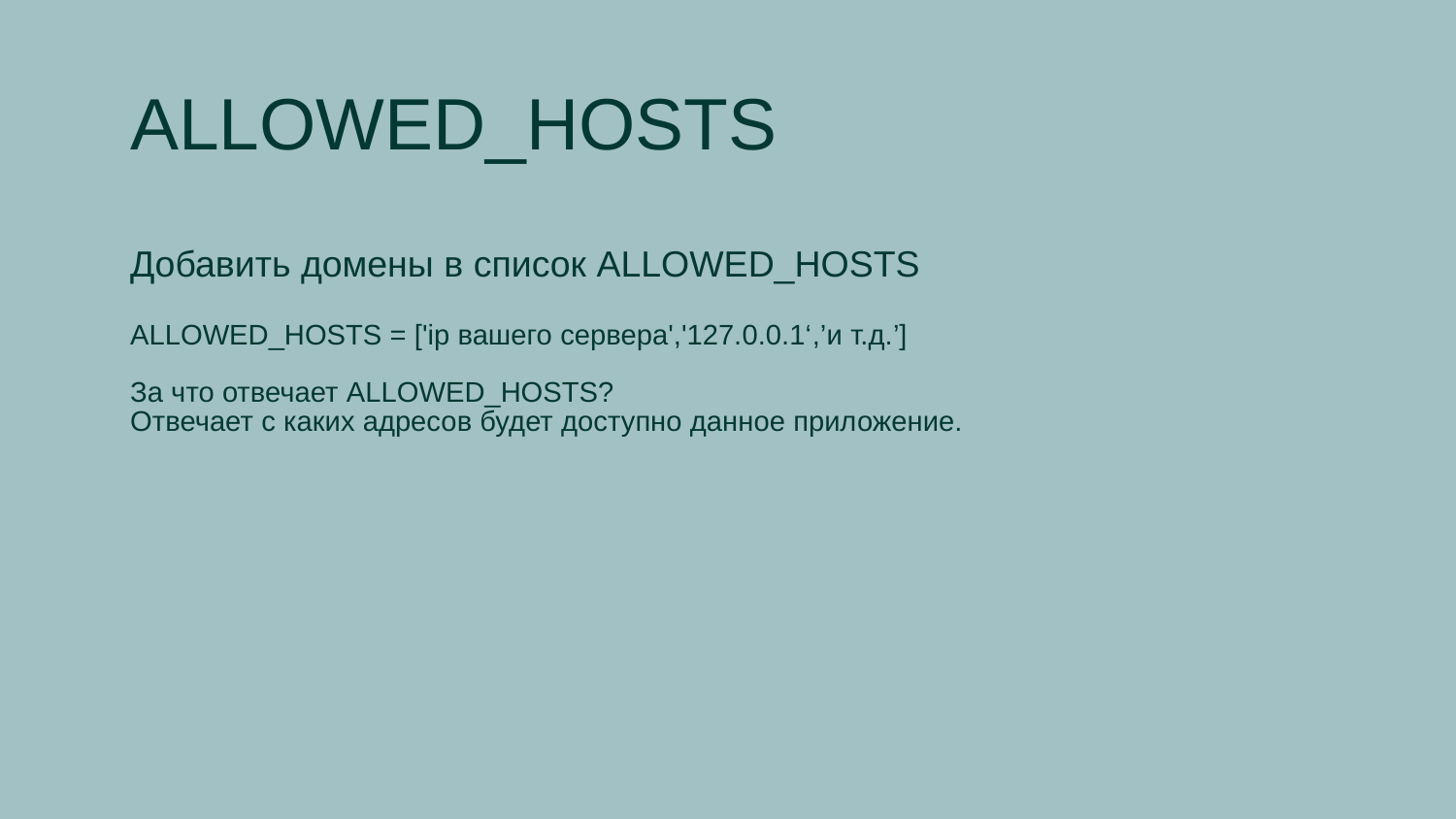

# ALLOWED_HOSTS
Добавить домены в список ALLOWED_HOSTS

ALLOWED_HOSTS = ['ip вашего сервера','127.0.0.1‘,’и т.д.’]
За что отвечает ALLOWED_HOSTS?
Отвечает с каких адресов будет доступно данное приложение.